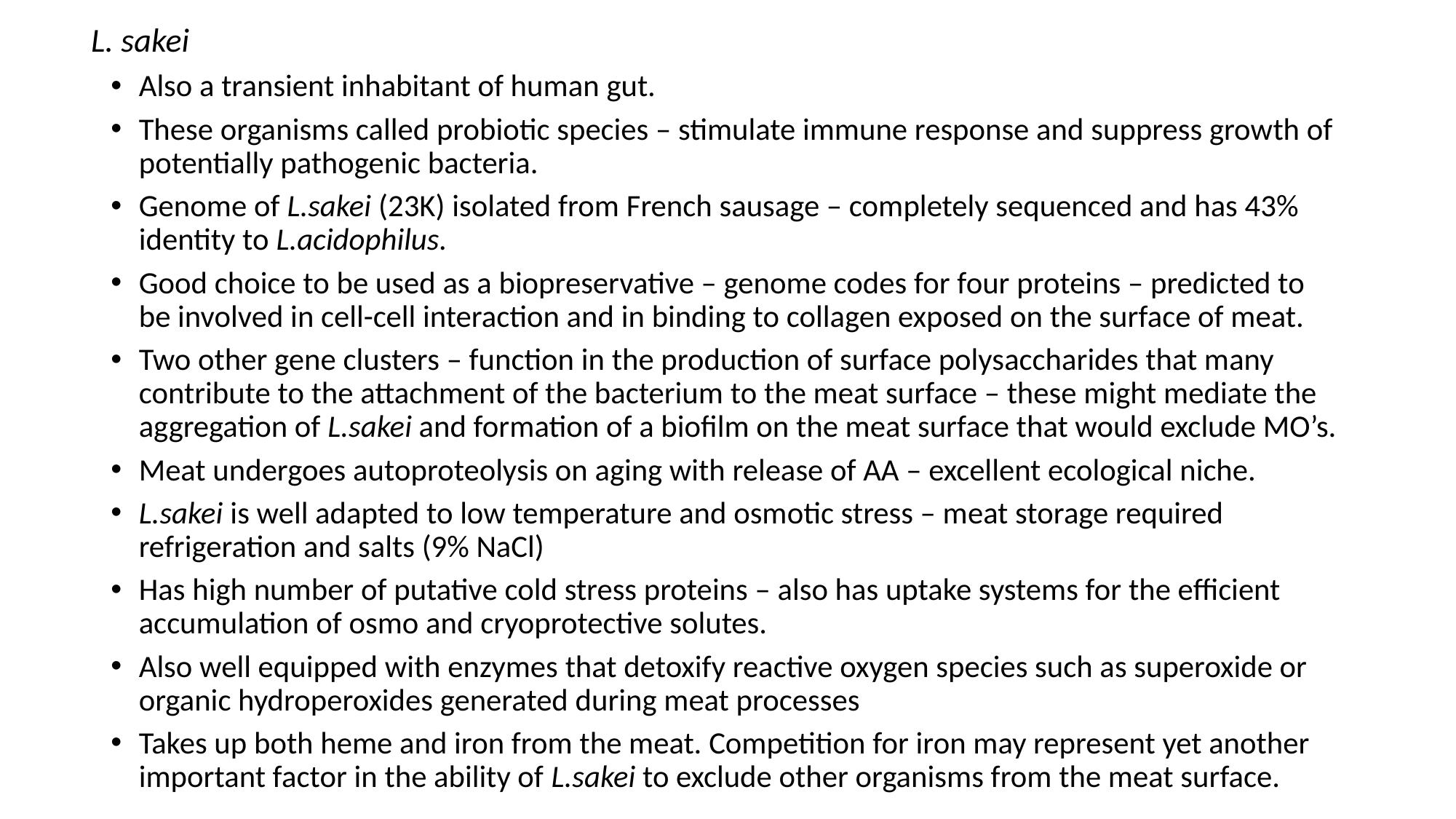

# L. sakei
Also a transient inhabitant of human gut.
These organisms called probiotic species – stimulate immune response and suppress growth of potentially pathogenic bacteria.
Genome of L.sakei (23K) isolated from French sausage – completely sequenced and has 43% identity to L.acidophilus.
Good choice to be used as a biopreservative – genome codes for four proteins – predicted to be involved in cell-cell interaction and in binding to collagen exposed on the surface of meat.
Two other gene clusters – function in the production of surface polysaccharides that many contribute to the attachment of the bacterium to the meat surface – these might mediate the aggregation of L.sakei and formation of a biofilm on the meat surface that would exclude MO’s.
Meat undergoes autoproteolysis on aging with release of AA – excellent ecological niche.
L.sakei is well adapted to low temperature and osmotic stress – meat storage required refrigeration and salts (9% NaCl)
Has high number of putative cold stress proteins – also has uptake systems for the efficient accumulation of osmo and cryoprotective solutes.
Also well equipped with enzymes that detoxify reactive oxygen species such as superoxide or organic hydroperoxides generated during meat processes
Takes up both heme and iron from the meat. Competition for iron may represent yet another important factor in the ability of L.sakei to exclude other organisms from the meat surface.